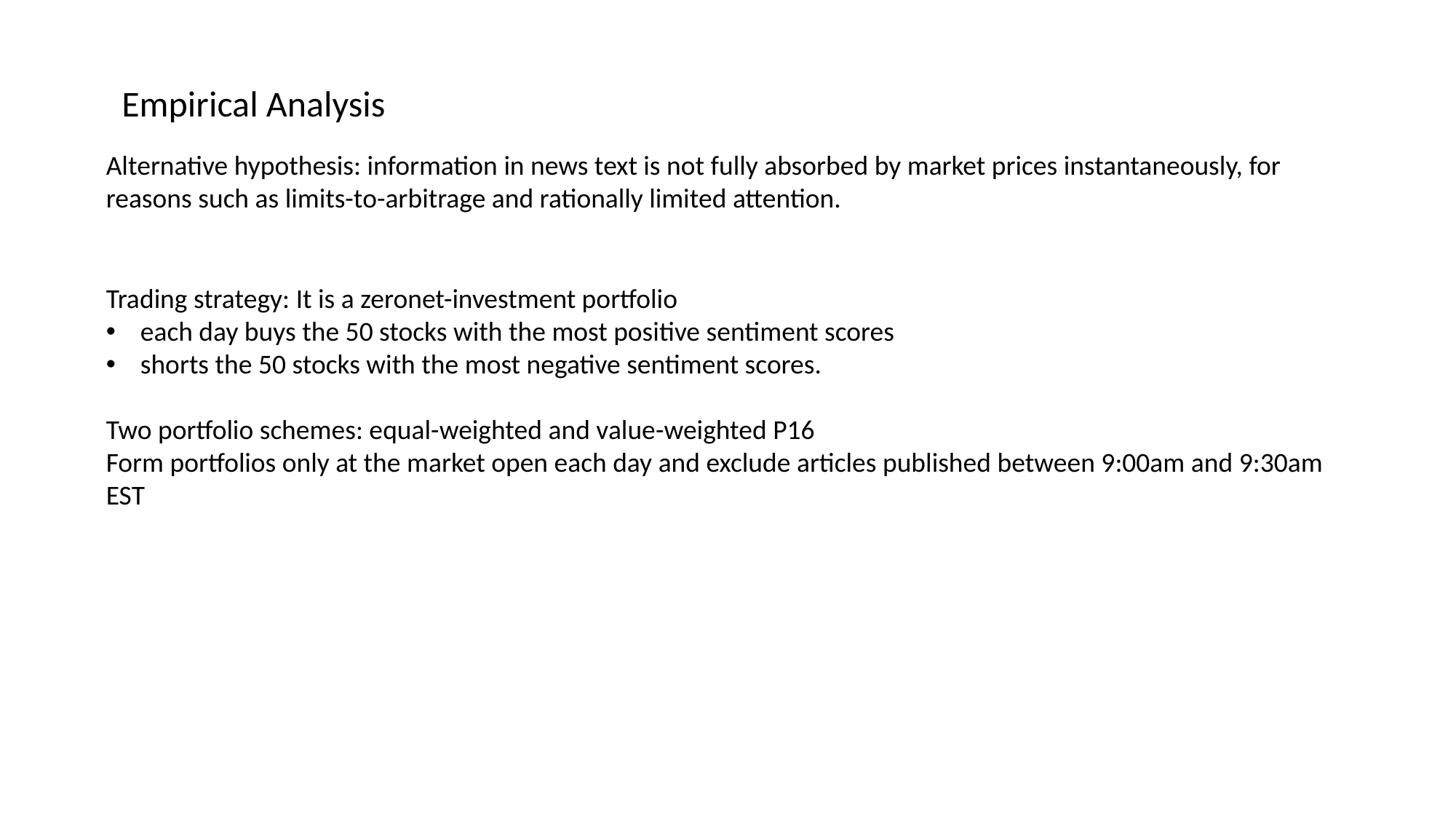

Empirical Analysis
Alternative hypothesis: information in news text is not fully absorbed by market prices instantaneously, for reasons such as limits-to-arbitrage and rationally limited attention.
Trading strategy: It is a zeronet-investment portfolio
each day buys the 50 stocks with the most positive sentiment scores
shorts the 50 stocks with the most negative sentiment scores.

Two portfolio schemes: equal-weighted and value-weighted P16
Form portfolios only at the market open each day and exclude articles published between 9:00am and 9:30am EST